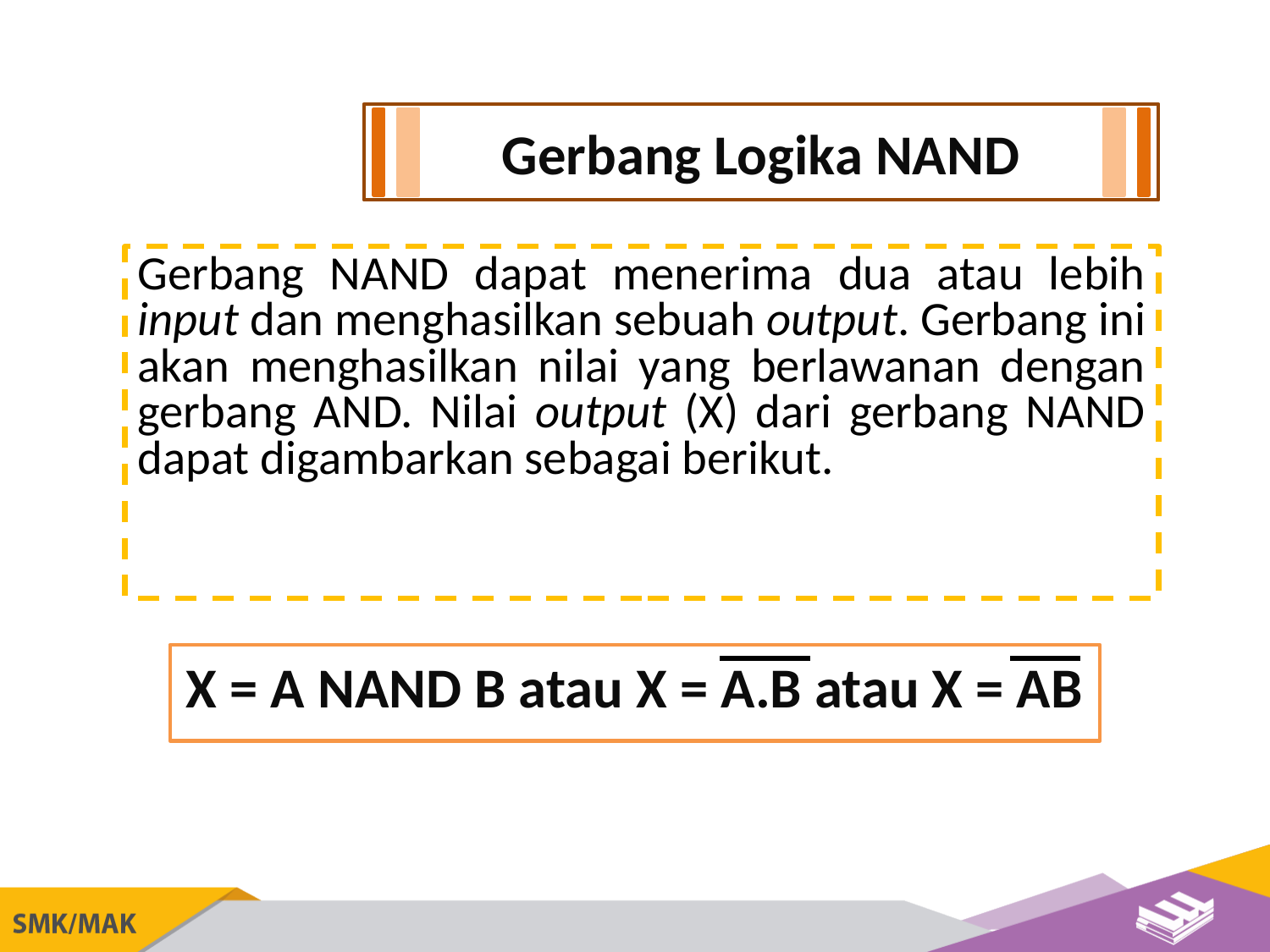

Gerbang Logika NAND

Gerbang NAND dapat menerima dua atau lebih input dan menghasilkan sebuah output. Gerbang ini akan menghasilkan nilai yang berlawanan dengan gerbang AND. Nilai output (X) dari gerbang NAND dapat digambarkan sebagai berikut.
X = A NAND B atau X = A.B atau X = AB